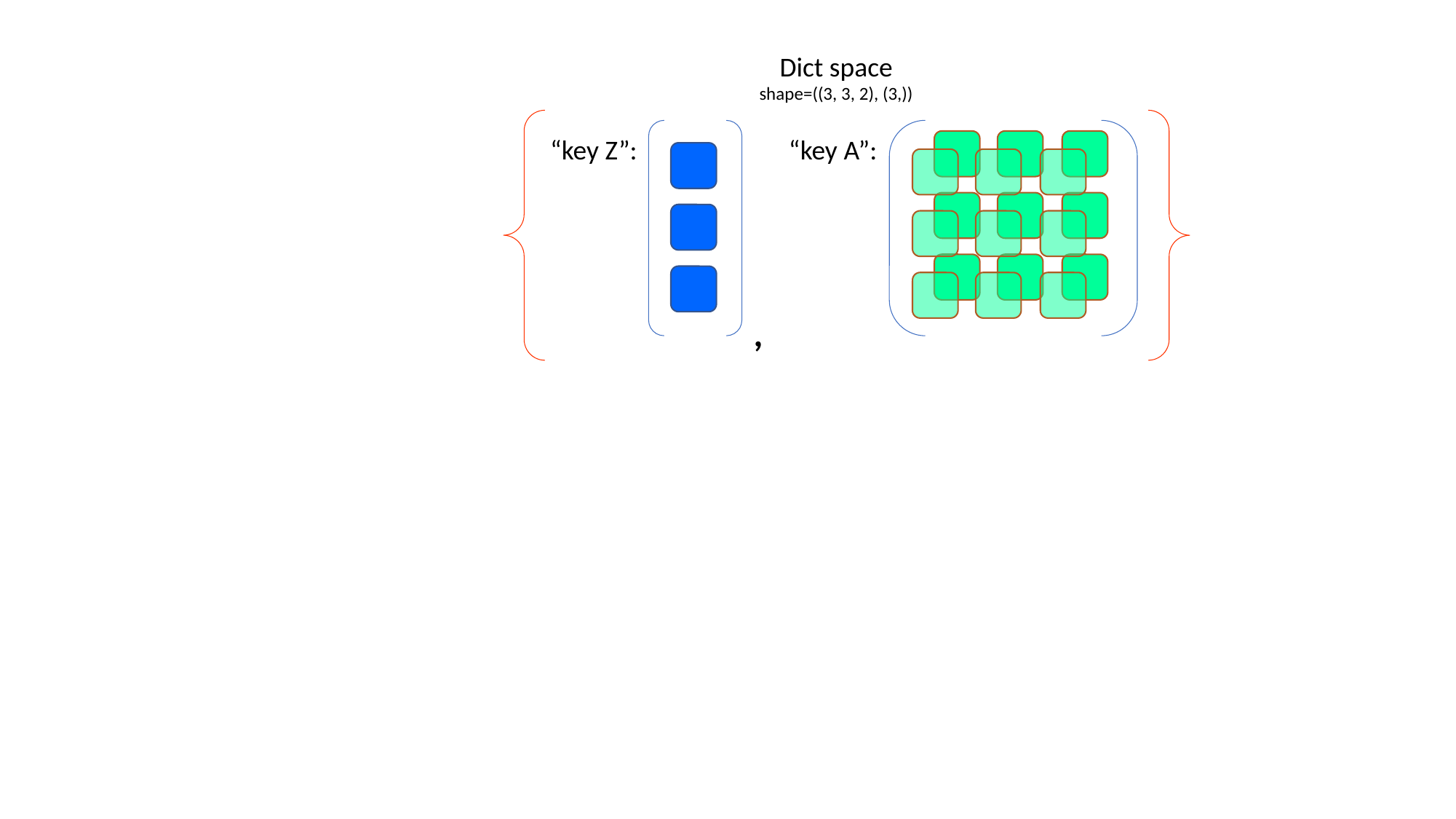

Dict space
shape=((3, 3, 2), (3,))

“key Z”:
“key A”:
,